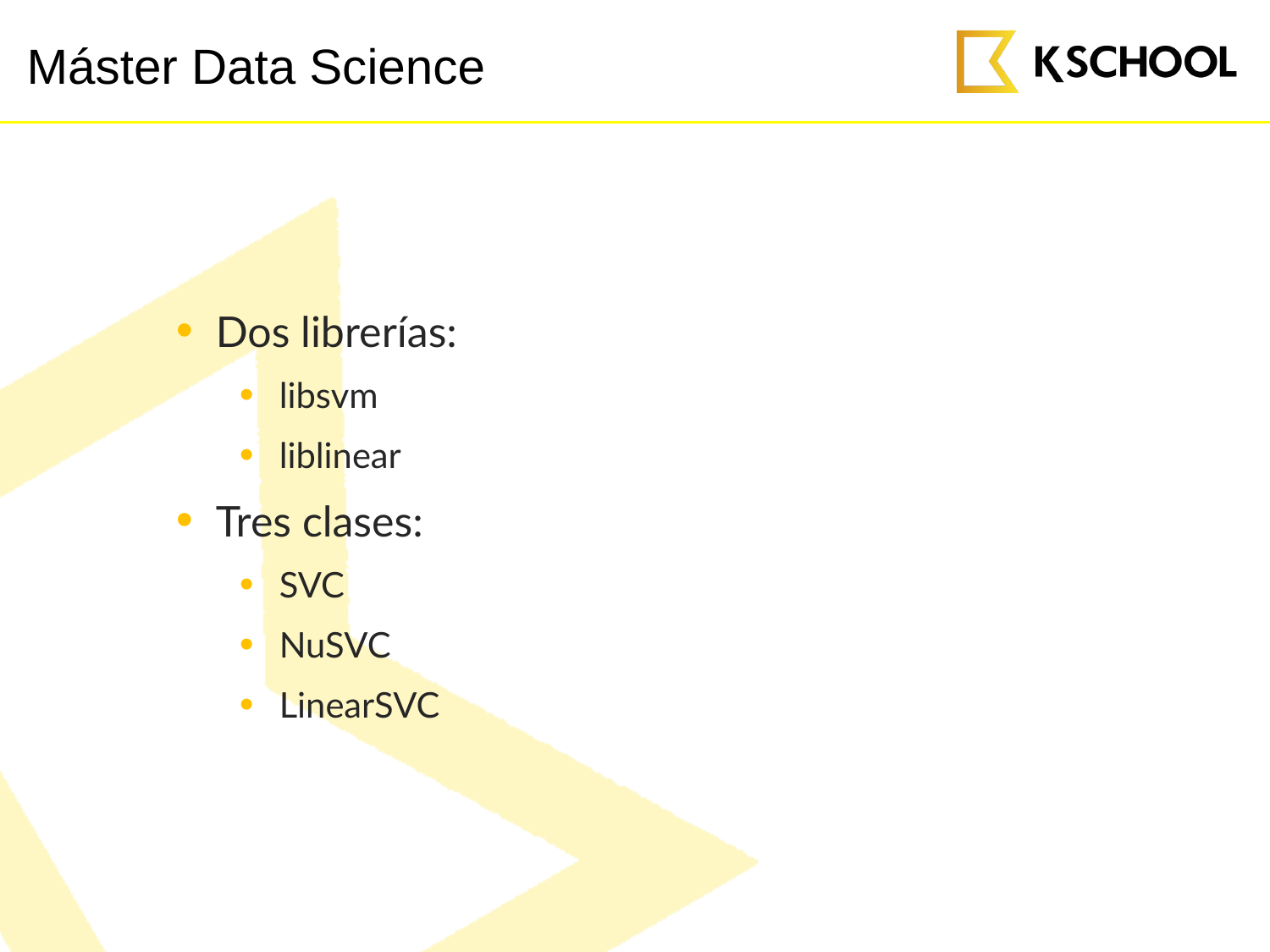

Dos librerías:
libsvm
liblinear
Tres clases:
SVC
NuSVC
LinearSVC